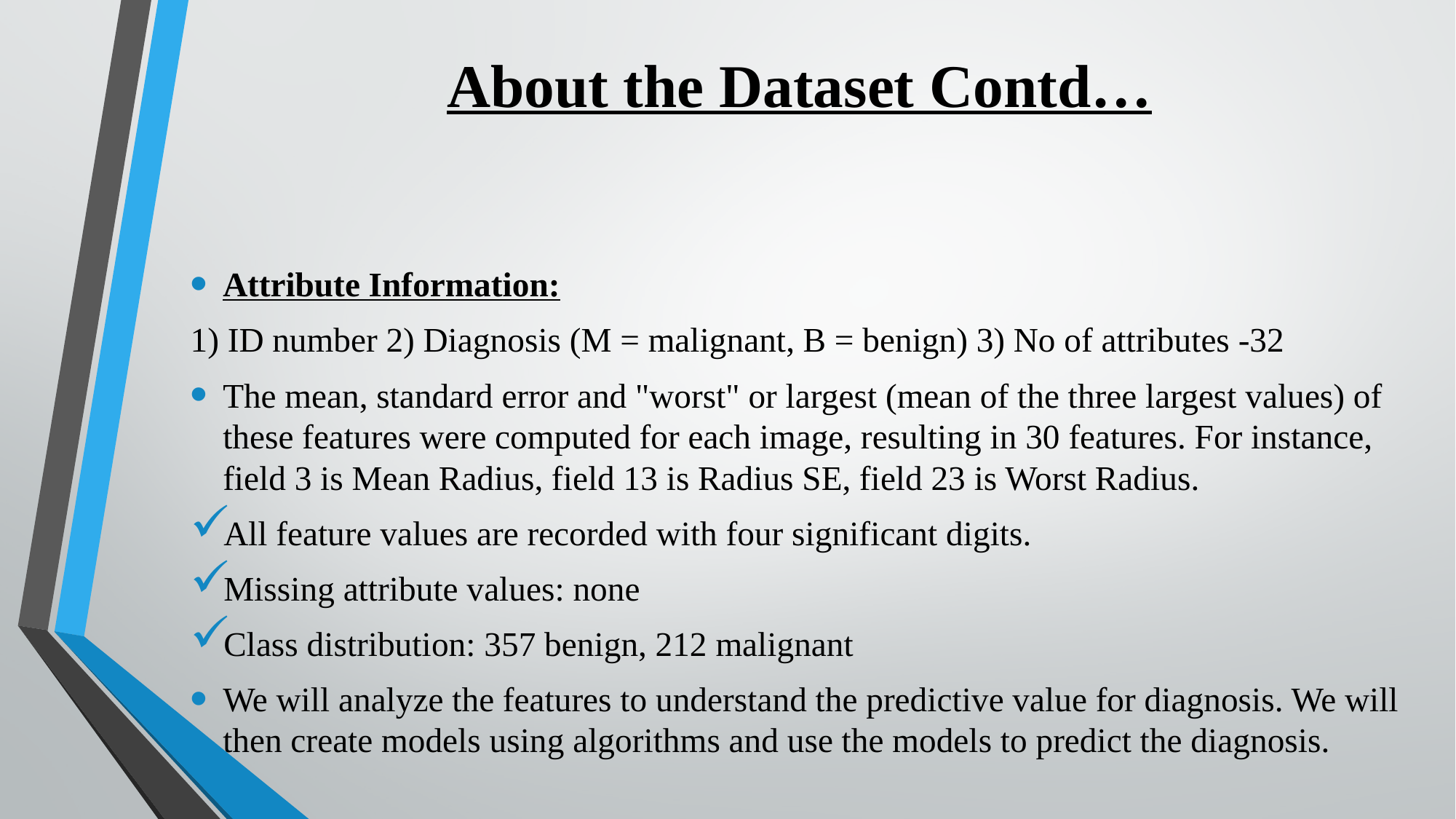

About the Dataset Contd…

Attribute Information:
1) ID number 2) Diagnosis (M = malignant, B = benign) 3) No of attributes -32
The mean, standard error and "worst" or largest (mean of the three largest values) of these features were computed for each image, resulting in 30 features. For instance, field 3 is Mean Radius, field 13 is Radius SE, field 23 is Worst Radius.
All feature values are recorded with four significant digits.
Missing attribute values: none
Class distribution: 357 benign, 212 malignant
We will analyze the features to understand the predictive value for diagnosis. We will then create models using algorithms and use the models to predict the diagnosis.